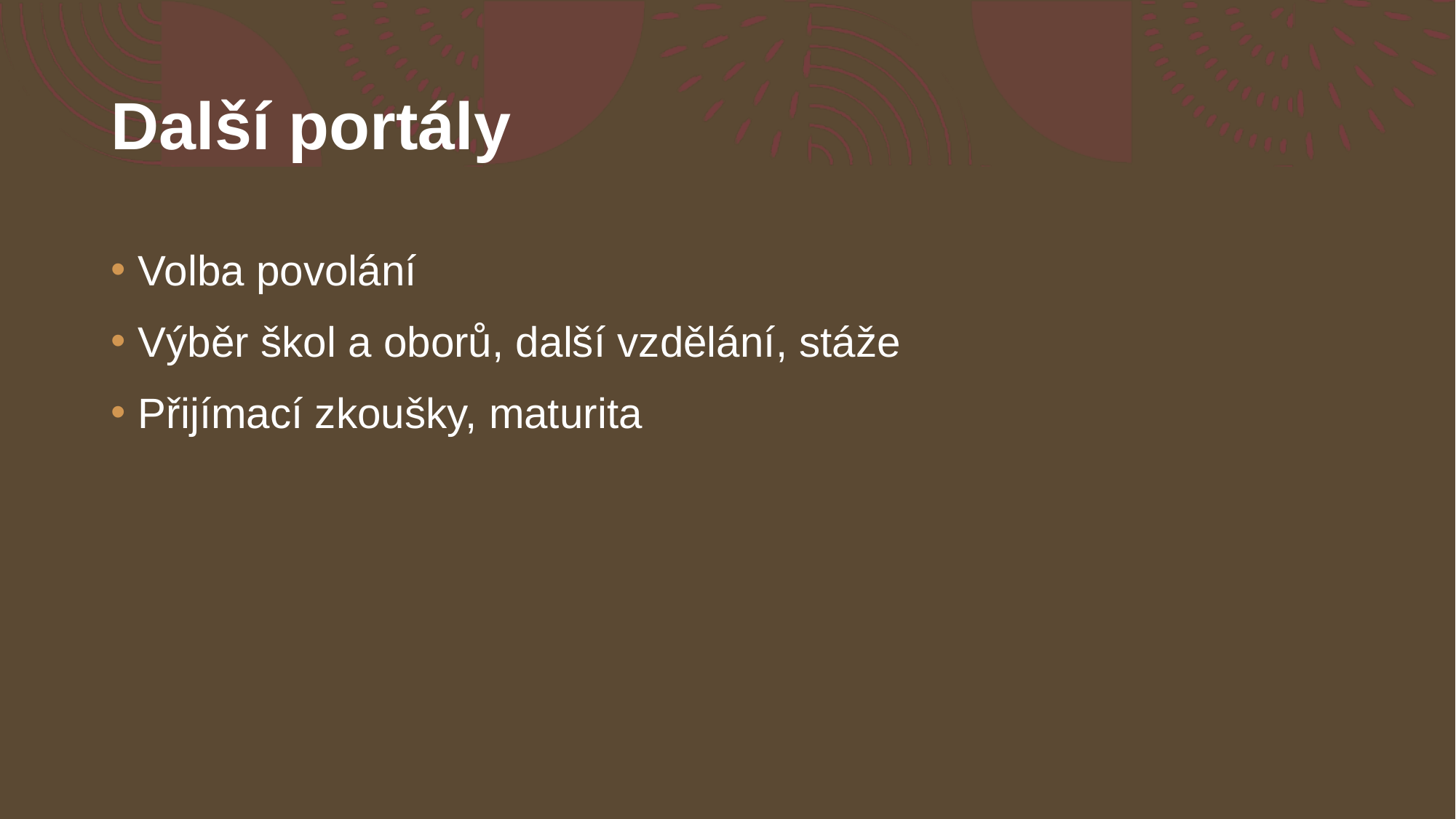

# Další portály
Volba povolání
Výběr škol a oborů, další vzdělání, stáže
Přijímací zkoušky, maturita